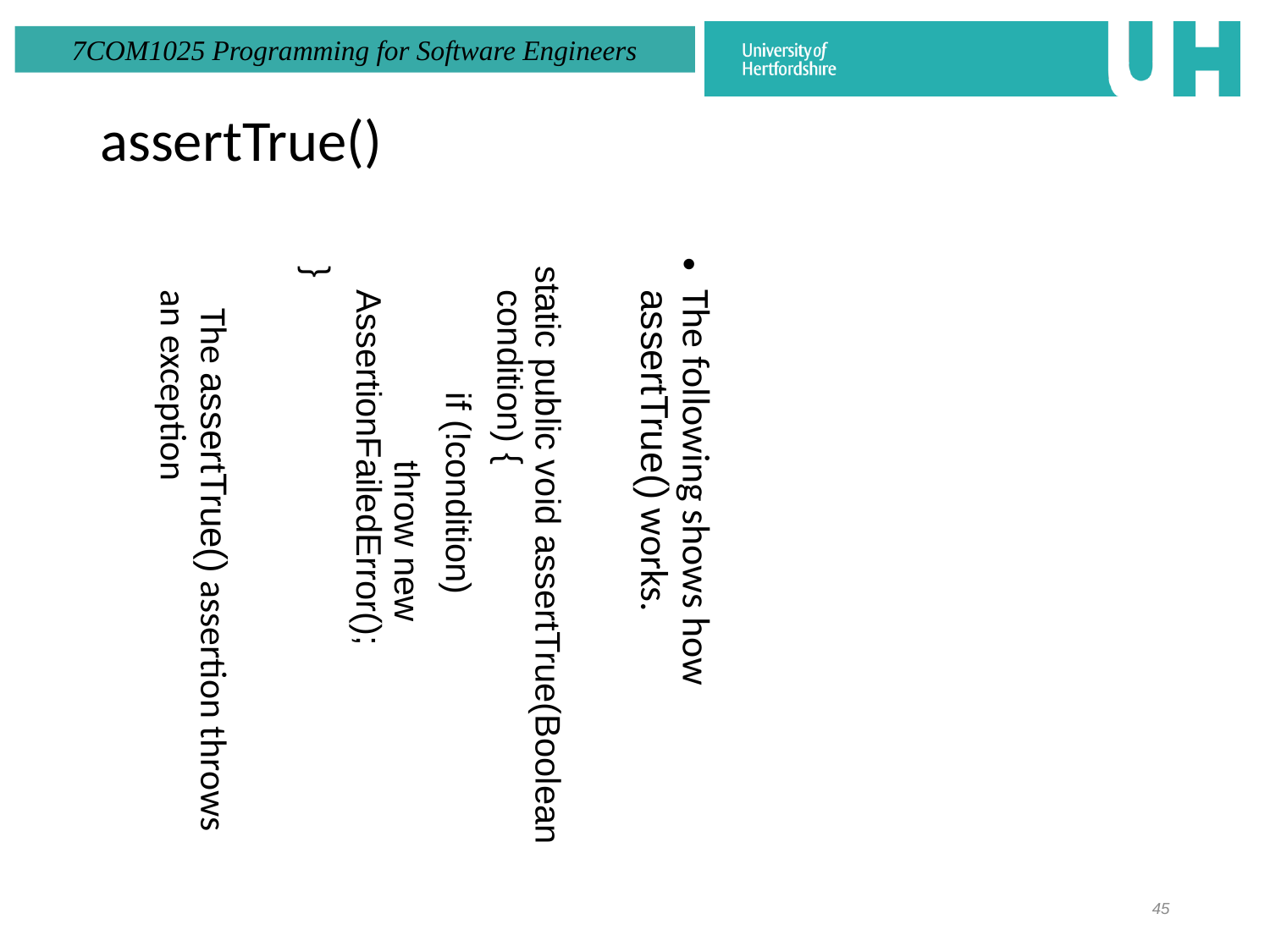

assertTrue()
The following shows how assertTrue() works.

static public void assertTrue(Boolean condition) {
             if (!condition)
                    throw new AssertionFailedError();
}

     The assertTrue() assertion throws an exception

45